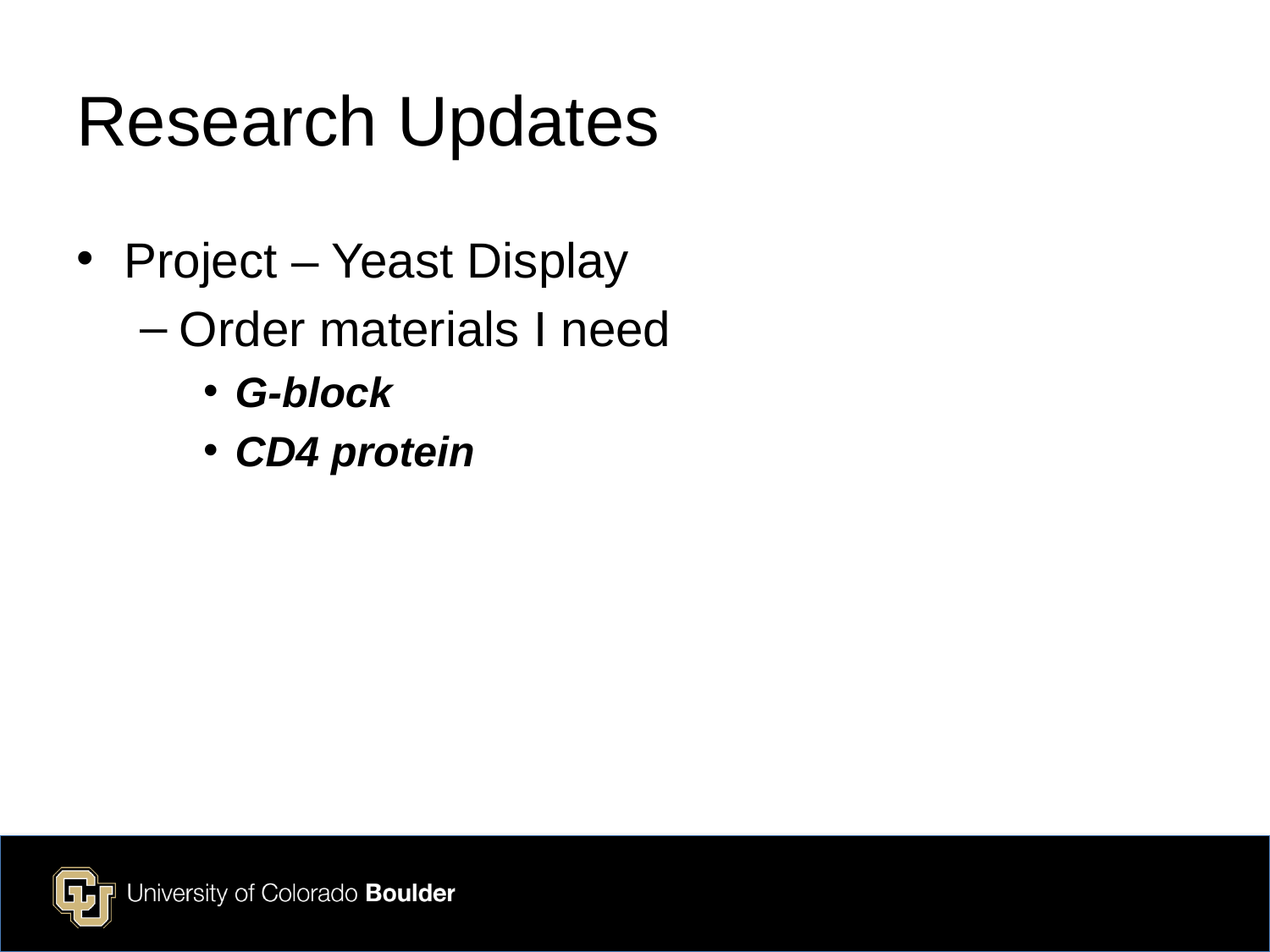

# Research Updates
Project – Yeast Display
Order materials I need
G-block
CD4 protein